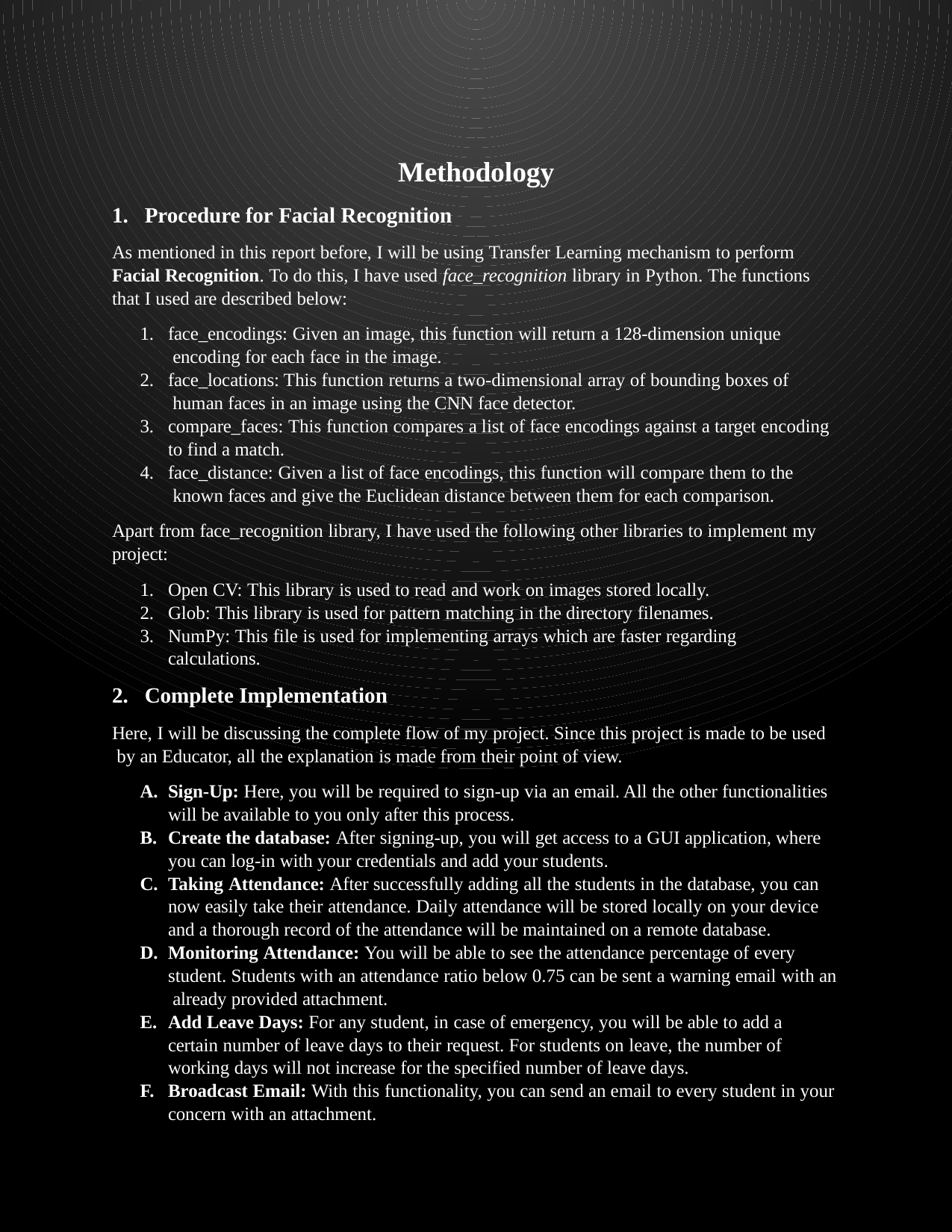

Methodology
Procedure for Facial Recognition
As mentioned in this report before, I will be using Transfer Learning mechanism to perform  Facial Recognition. To do this, I have used face_recognition library in Python. The functions  that I used are described below:
face_encodings: Given an image, this function will return a 128-dimension unique  encoding for each face in the image.
face_locations: This function returns a two-dimensional array of bounding boxes of  human faces in an image using the CNN face detector.
compare_faces: This function compares a list of face encodings against a target encoding  to find a match.
face_distance: Given a list of face encodings, this function will compare them to the  known faces and give the Euclidean distance between them for each comparison.
Apart from face_recognition library, I have used the following other libraries to implement my  project:
Open CV: This library is used to read and work on images stored locally.
Glob: This library is used for pattern matching in the directory filenames.
NumPy: This file is used for implementing arrays which are faster regarding calculations.
Complete Implementation
Here, I will be discussing the complete flow of my project. Since this project is made to be used  by an Educator, all the explanation is made from their point of view.
Sign-Up: Here, you will be required to sign-up via an email. All the other functionalities  will be available to you only after this process.
Create the database: After signing-up, you will get access to a GUI application, where  you can log-in with your credentials and add your students.
Taking Attendance: After successfully adding all the students in the database, you can  now easily take their attendance. Daily attendance will be stored locally on your device  and a thorough record of the attendance will be maintained on a remote database.
Monitoring Attendance: You will be able to see the attendance percentage of every  student. Students with an attendance ratio below 0.75 can be sent a warning email with an  already provided attachment.
Add Leave Days: For any student, in case of emergency, you will be able to add a  certain number of leave days to their request. For students on leave, the number of  working days will not increase for the specified number of leave days.
Broadcast Email: With this functionality, you can send an email to every student in your  concern with an attachment.